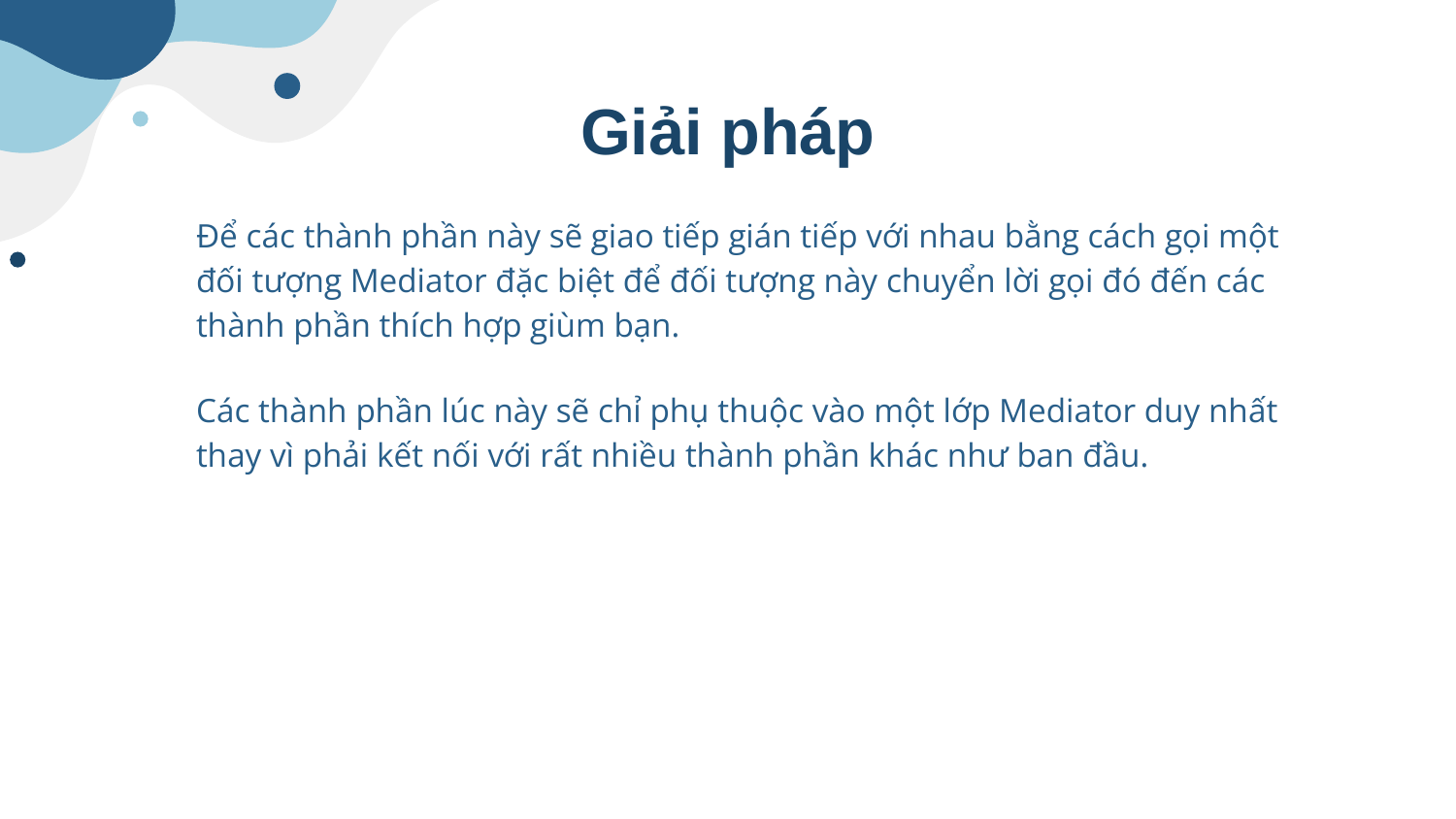

# Giải pháp
Để các thành phần này sẽ giao tiếp gián tiếp với nhau bằng cách gọi một đối tượng Mediator đặc biệt để đối tượng này chuyển lời gọi đó đến các thành phần thích hợp giùm bạn.
Các thành phần lúc này sẽ chỉ phụ thuộc vào một lớp Mediator duy nhất thay vì phải kết nối với rất nhiều thành phần khác như ban đầu.